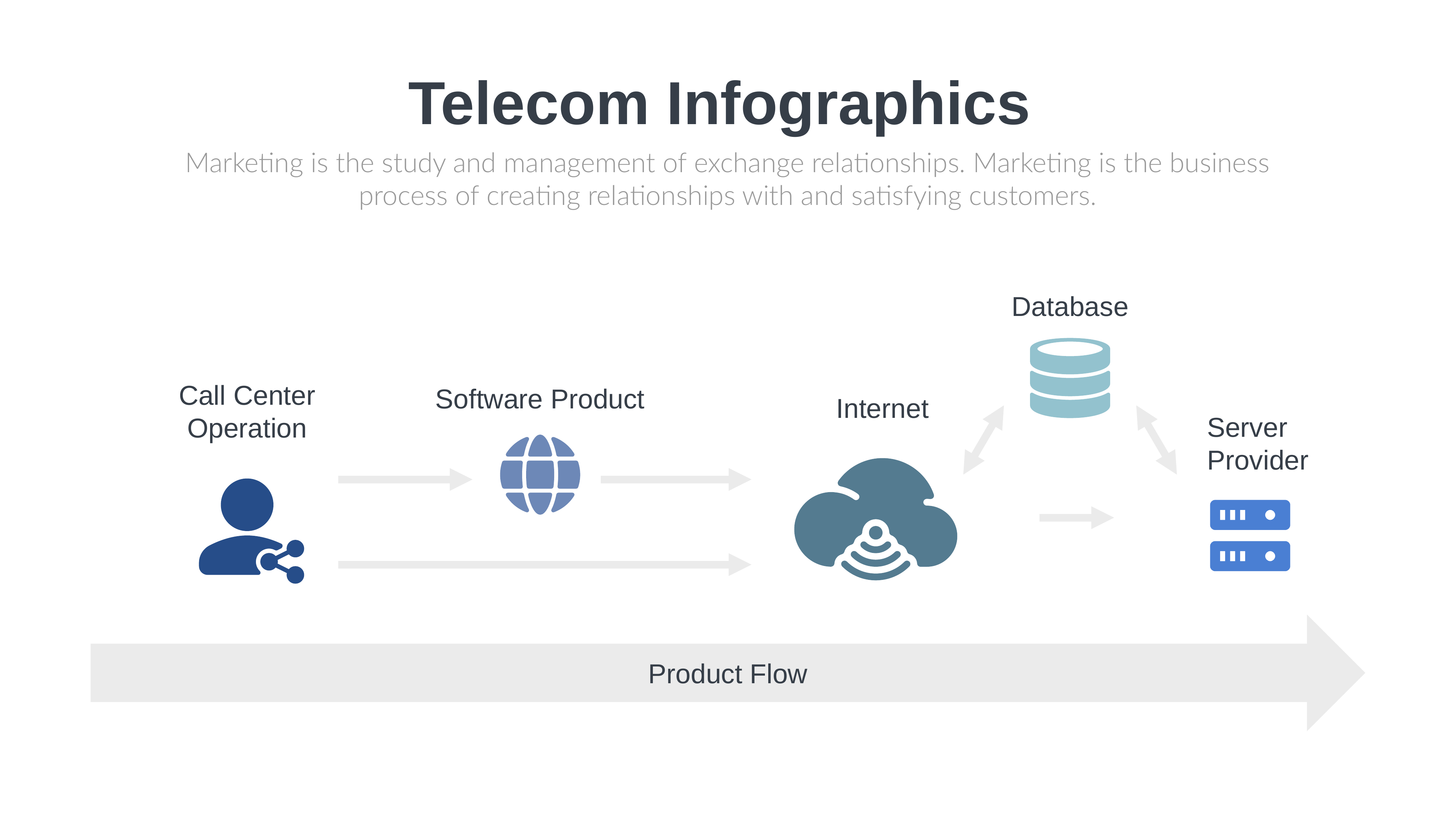

Telecom Infographics
Marketing is the study and management of exchange relationships. Marketing is the business process of creating relationships with and satisfying customers.
Database

Call Center Operation
Software Product
Internet
Server Provider

Product Flow